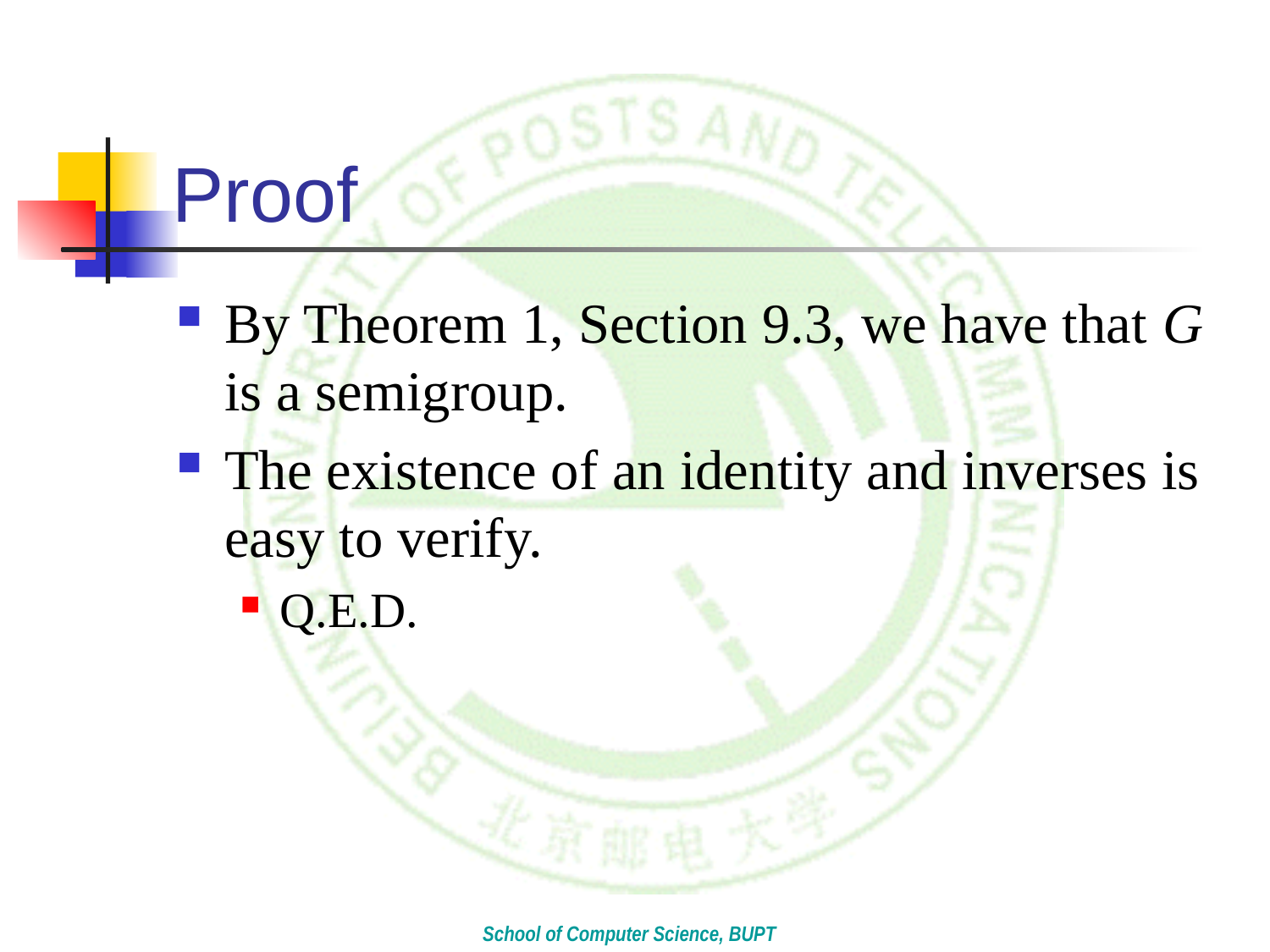

# Proof
By Theorem 1, Section 9.3, we have that G is a semigroup.
The existence of an identity and inverses is easy to verify.
Q.E.D.

School of Computer Science, BUPT
40